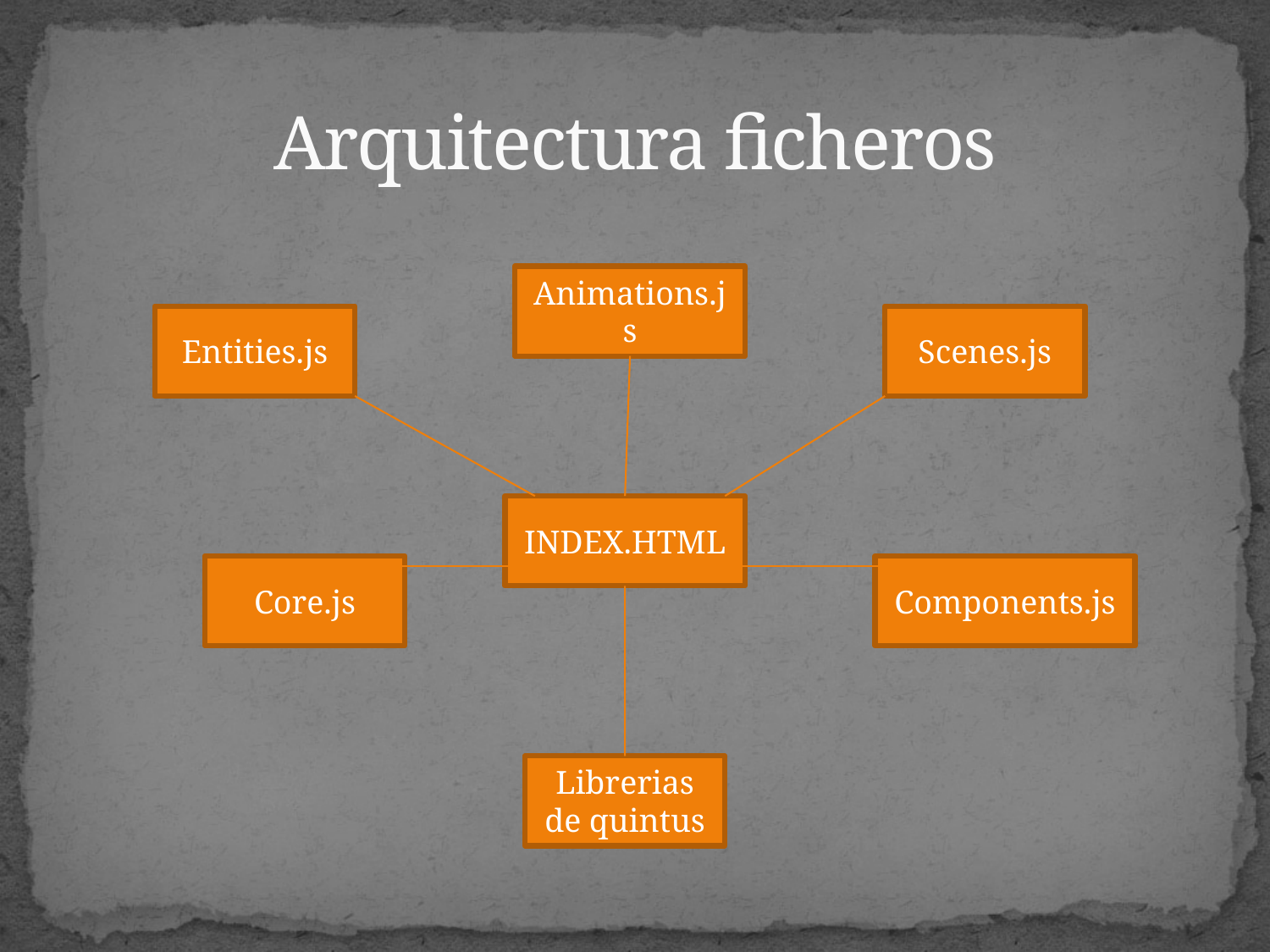

# Arquitectura ficheros
Animations.js
Entities.js
Scenes.js
INDEX.HTML
Core.js
Components.js
Librerias de quintus